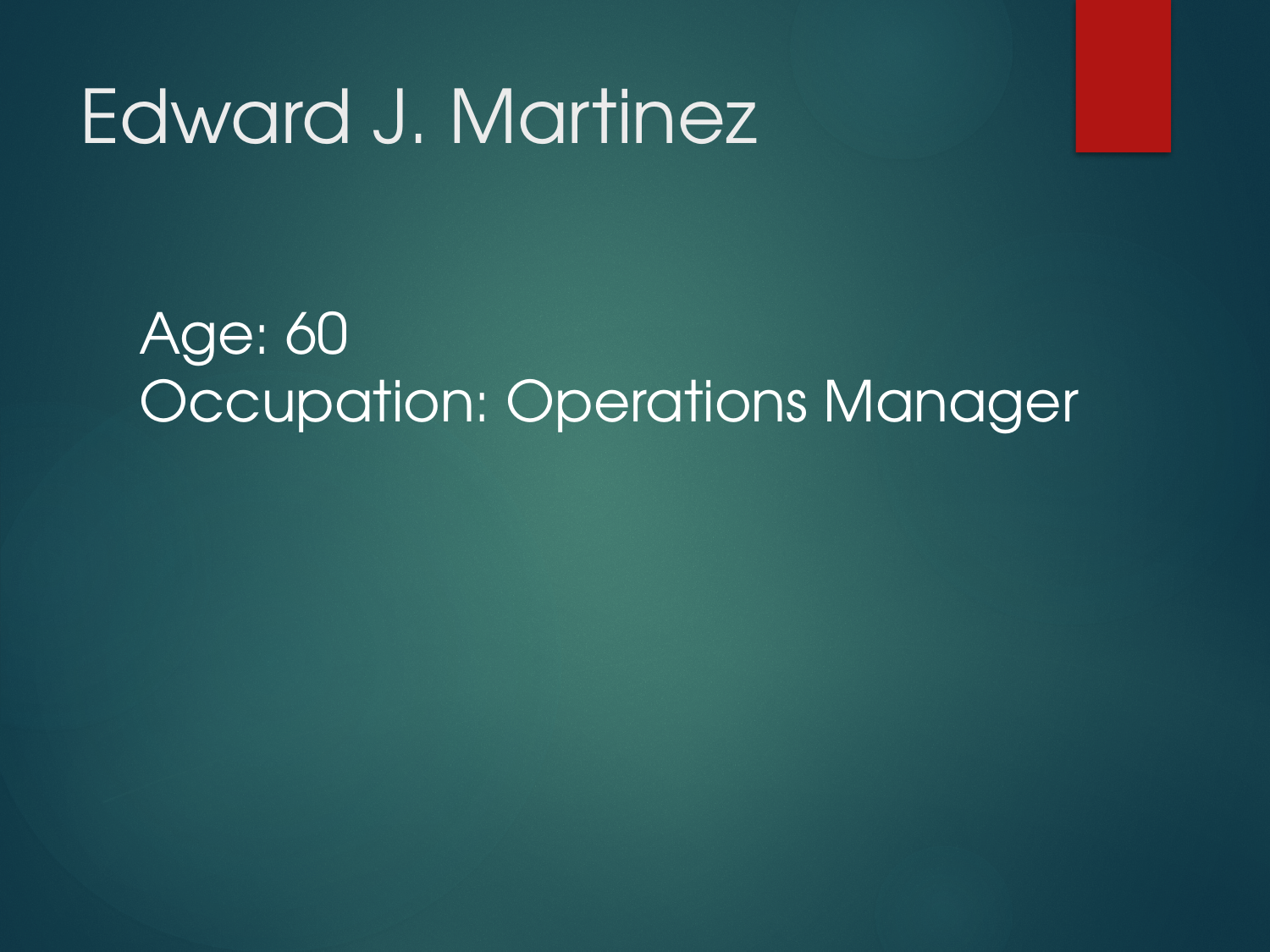

# Edward J. Martinez

Age: 60
Occupation: Operations Manager